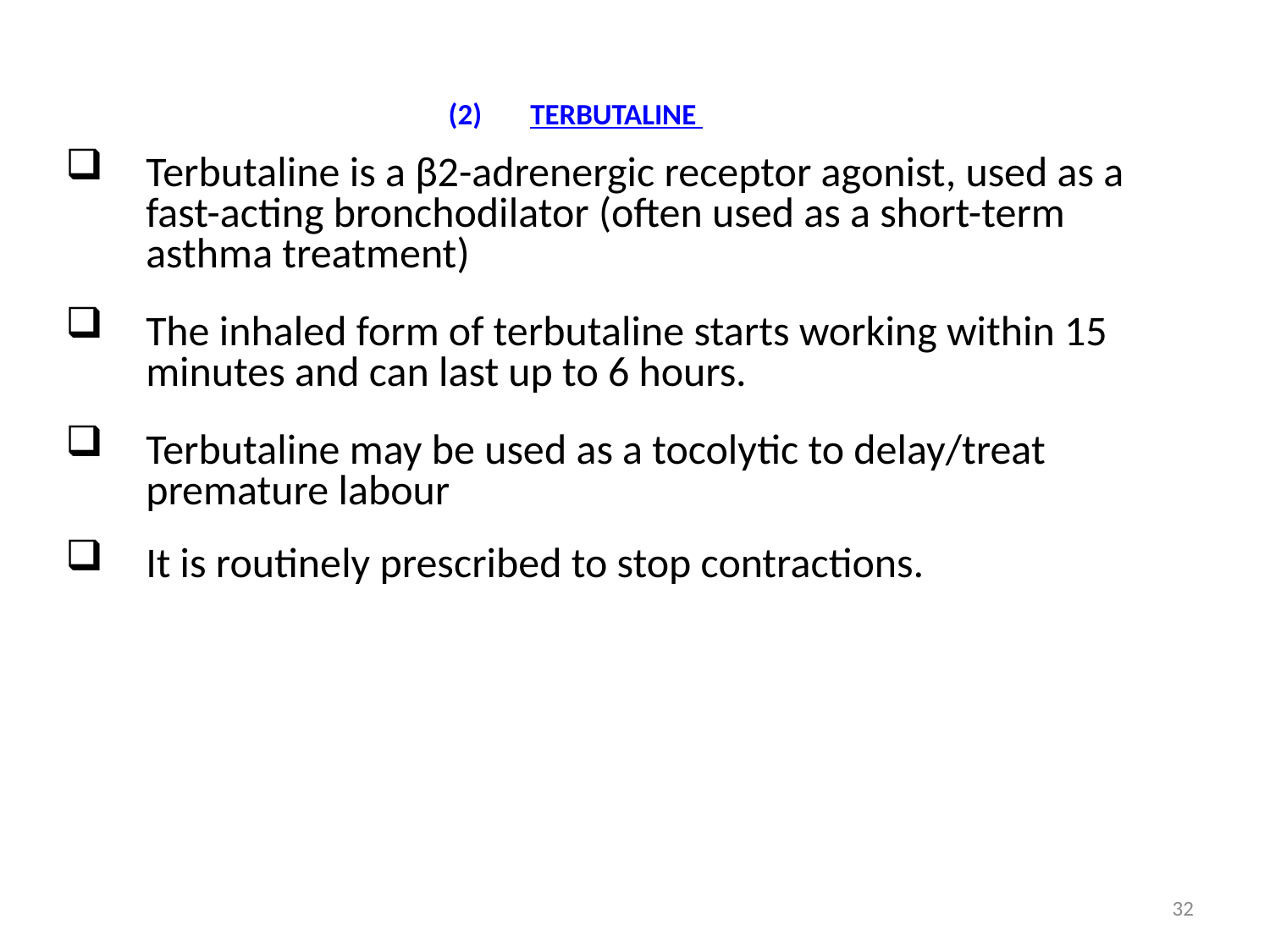

# (2)	TERBUTALINE
Terbutaline is a β2-adrenergic receptor agonist, used as a fast-acting bronchodilator (often used as a short-term asthma treatment)

The inhaled form of terbutaline starts working within 15 minutes and can last up to 6 hours.

Terbutaline may be used as a tocolytic to delay/treat premature labour

It is routinely prescribed to stop contractions.
32